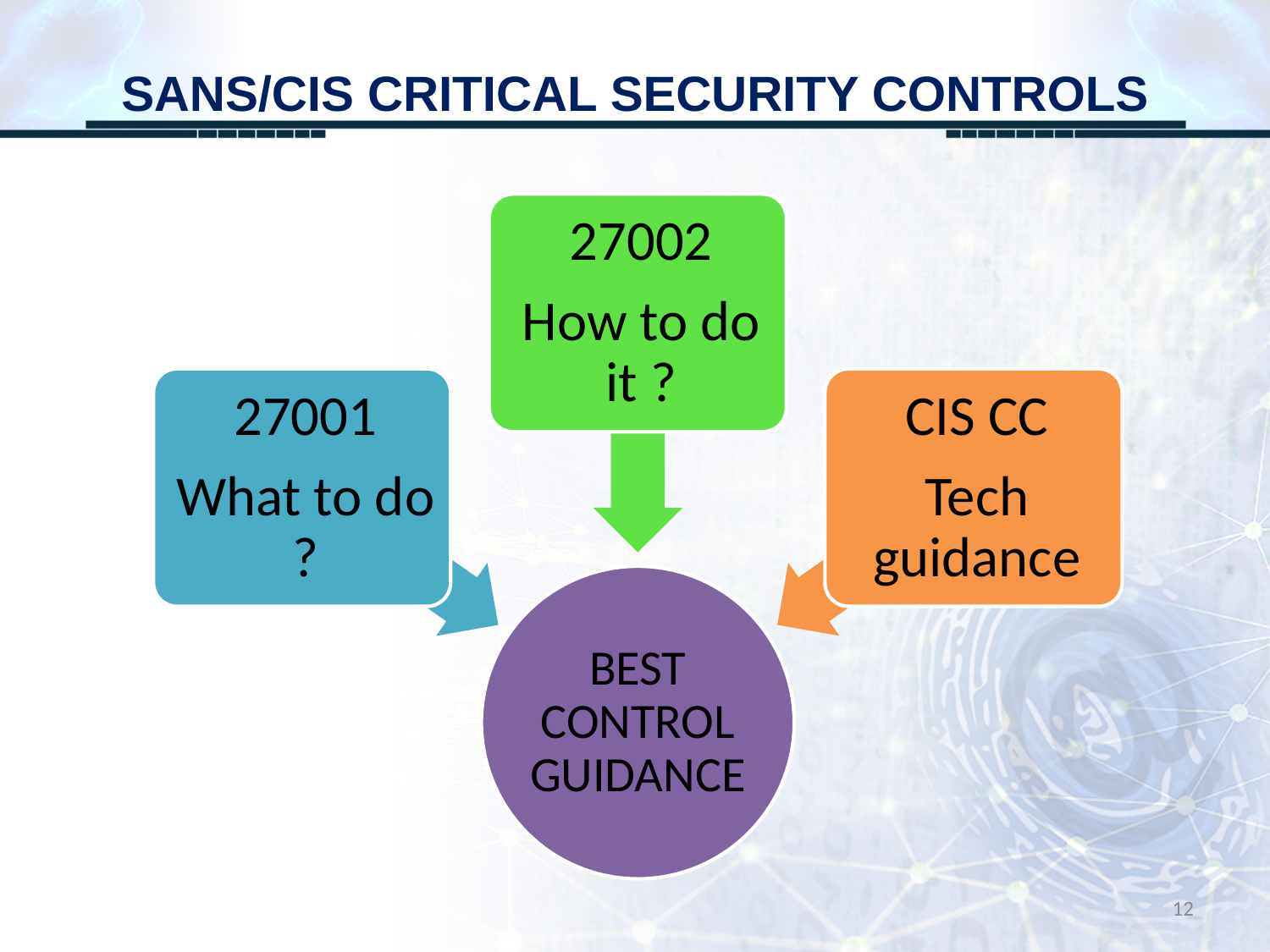

# SANS/CIS CRITICAL SECURITY CONTROLS
BEST CONTROL GUIDANCE
27001
What to do ?
27002
How to do it ?
CIS CC
Tech guidance
12